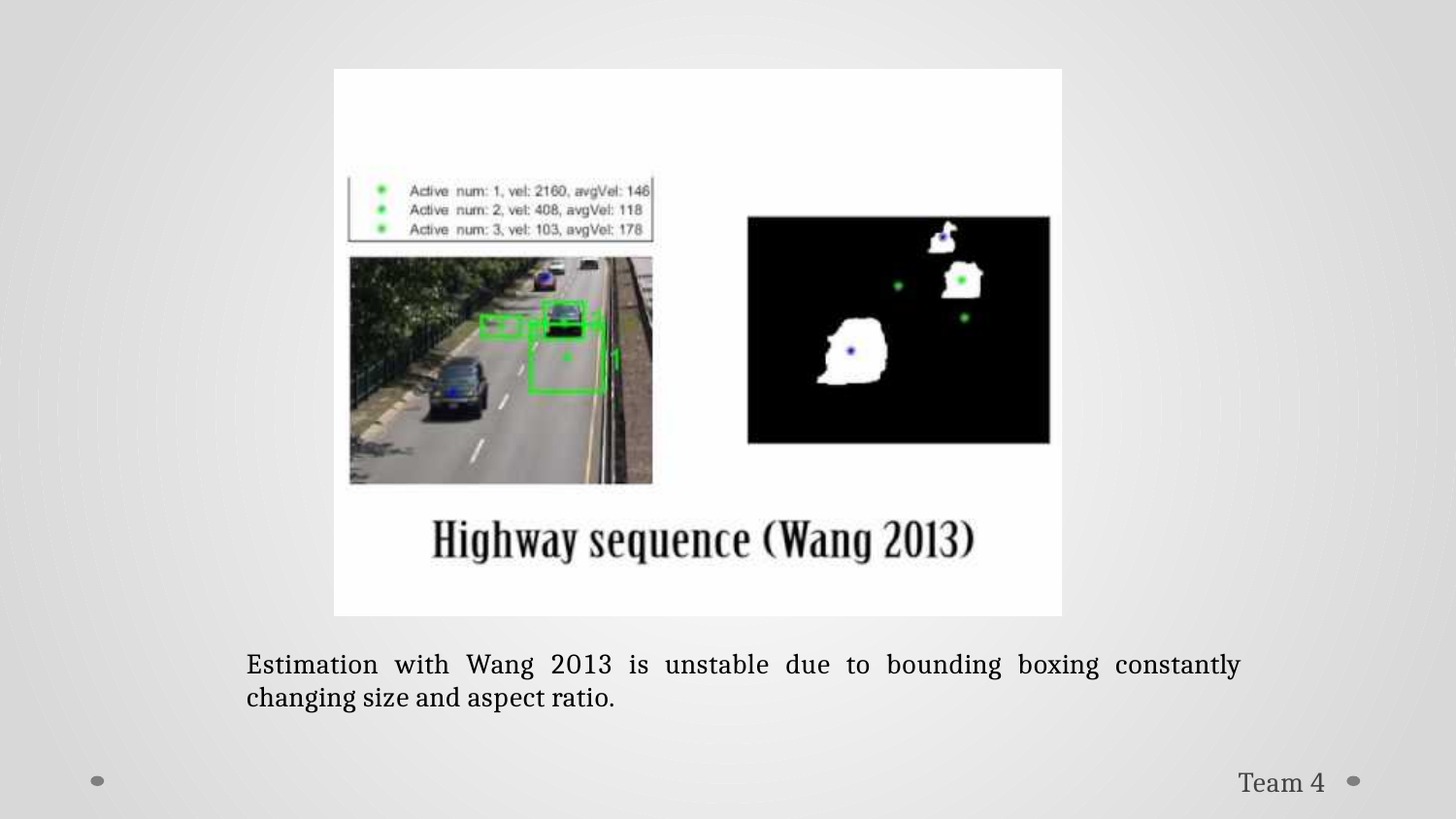

Estimation with Wang 2013 is unstable due to bounding boxing constantly changing size and aspect ratio.
Team 4